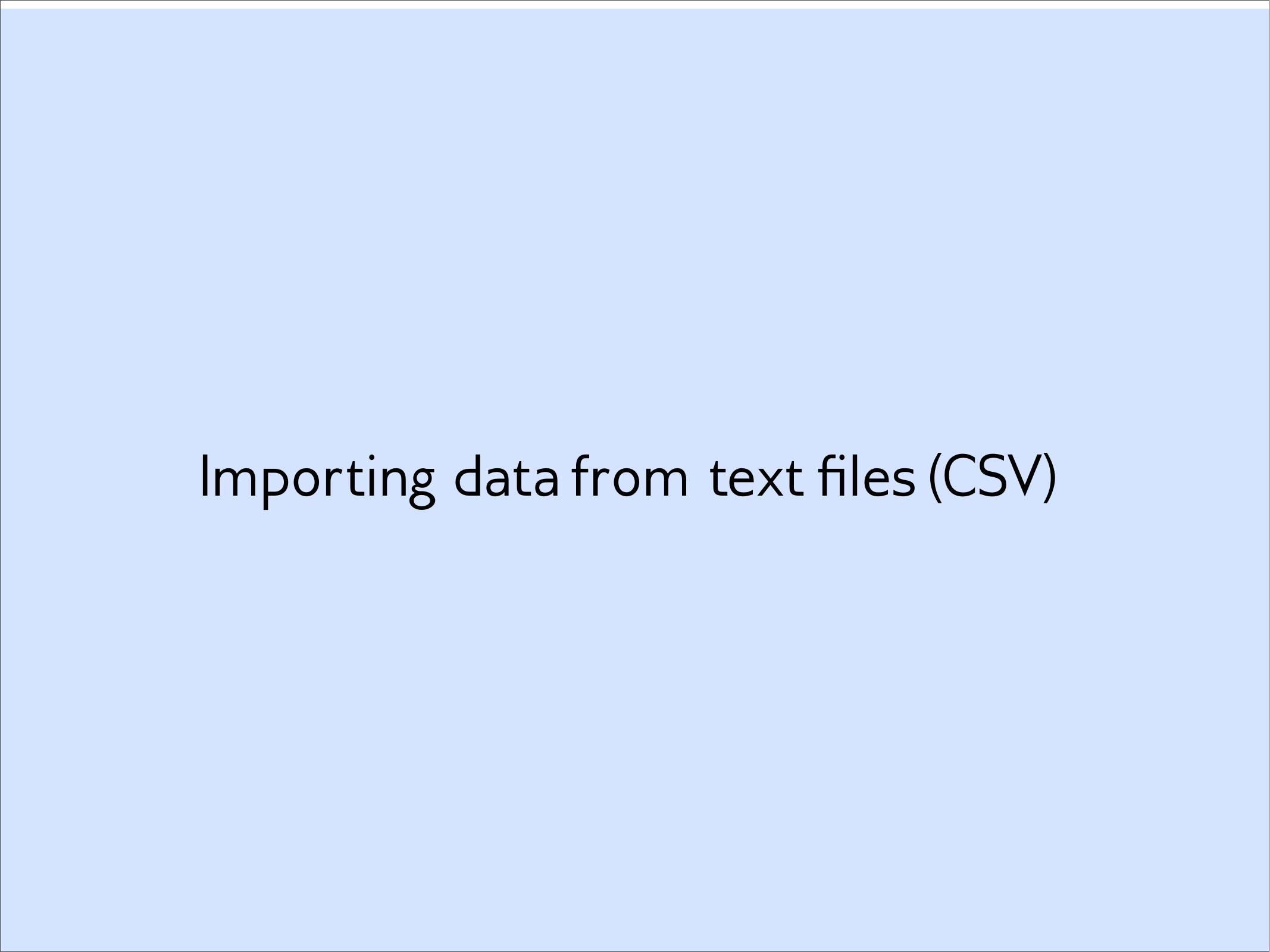

# Importing	data	from text	files	(CSV)